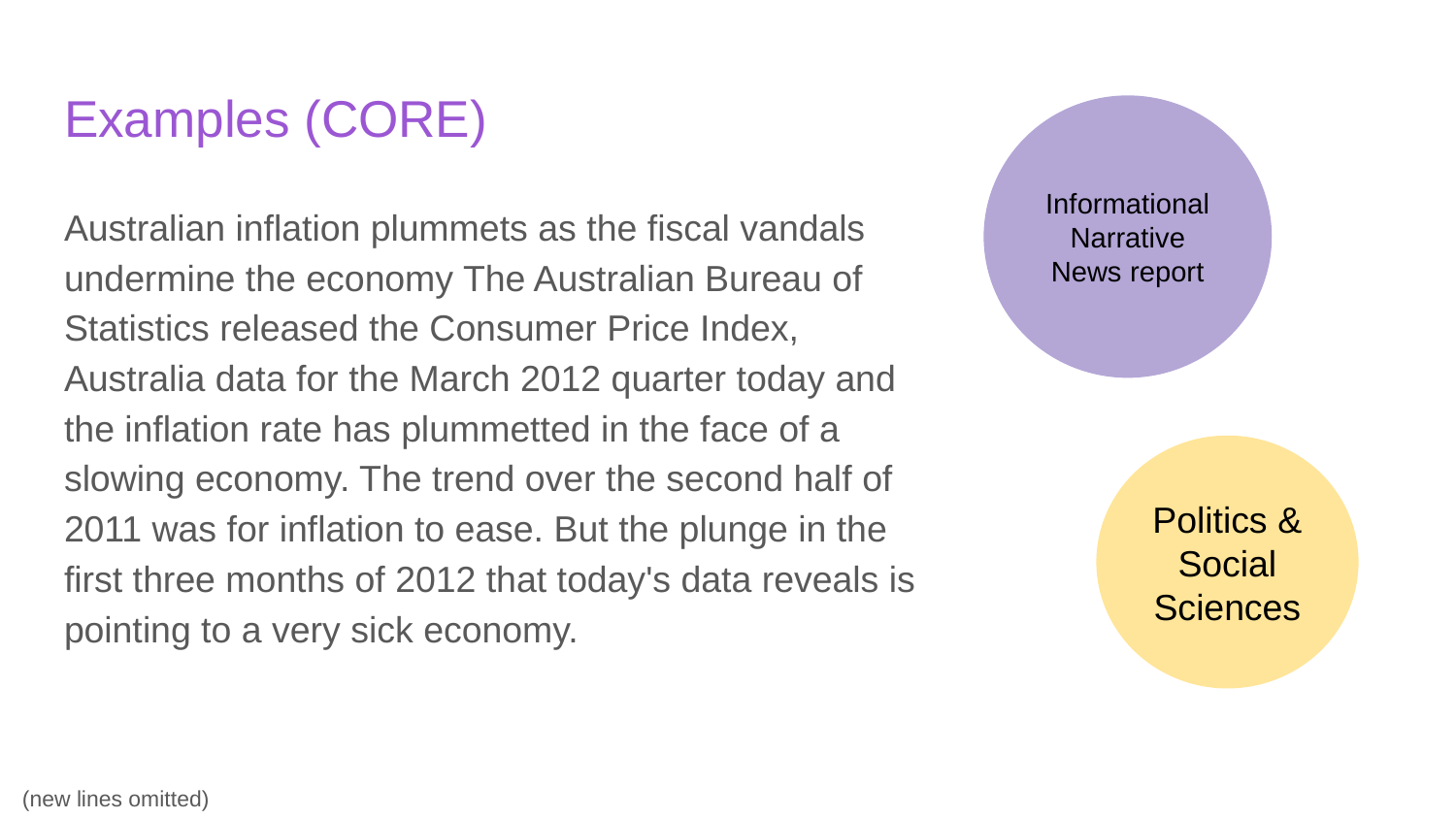

# Examples (CORE)
Informational
Narrative
News report
Australian inflation plummets as the fiscal vandals undermine the economy The Australian Bureau of Statistics released the Consumer Price Index, Australia data for the March 2012 quarter today and the inflation rate has plummetted in the face of a slowing economy. The trend over the second half of 2011 was for inflation to ease. But the plunge in the first three months of 2012 that today's data reveals is pointing to a very sick economy.
Politics & Social Sciences
(new lines omitted)